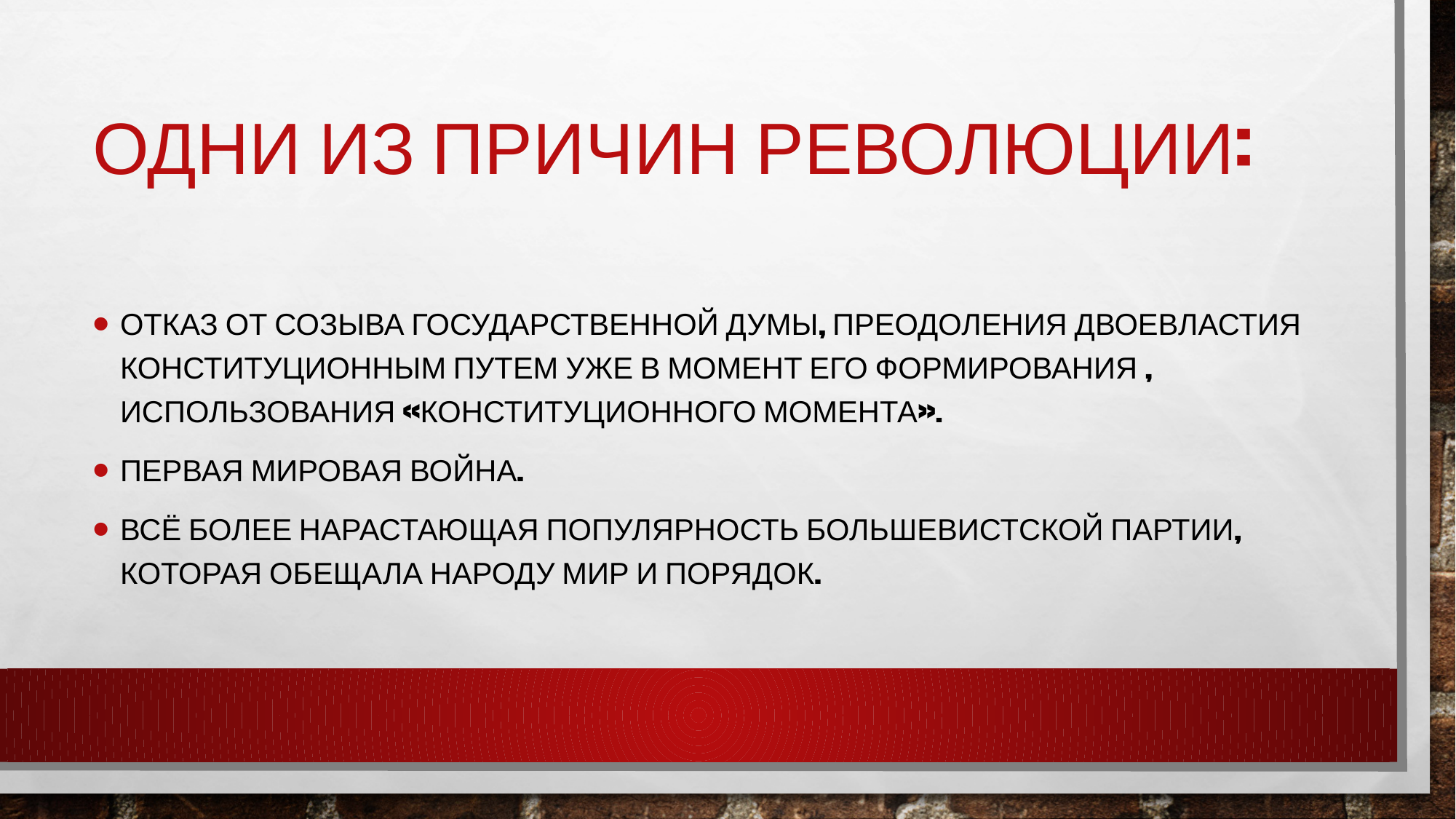

# Одни из причин революции:
Отказ от созыва Государственной думы, преодоления двоевластия конституционным путем уже в момент его формирования , использования «конституционного момента».
Первая мировая война.
Всё более нарастающая популярность большевистской партии, которая обещала народу мир и порядок.